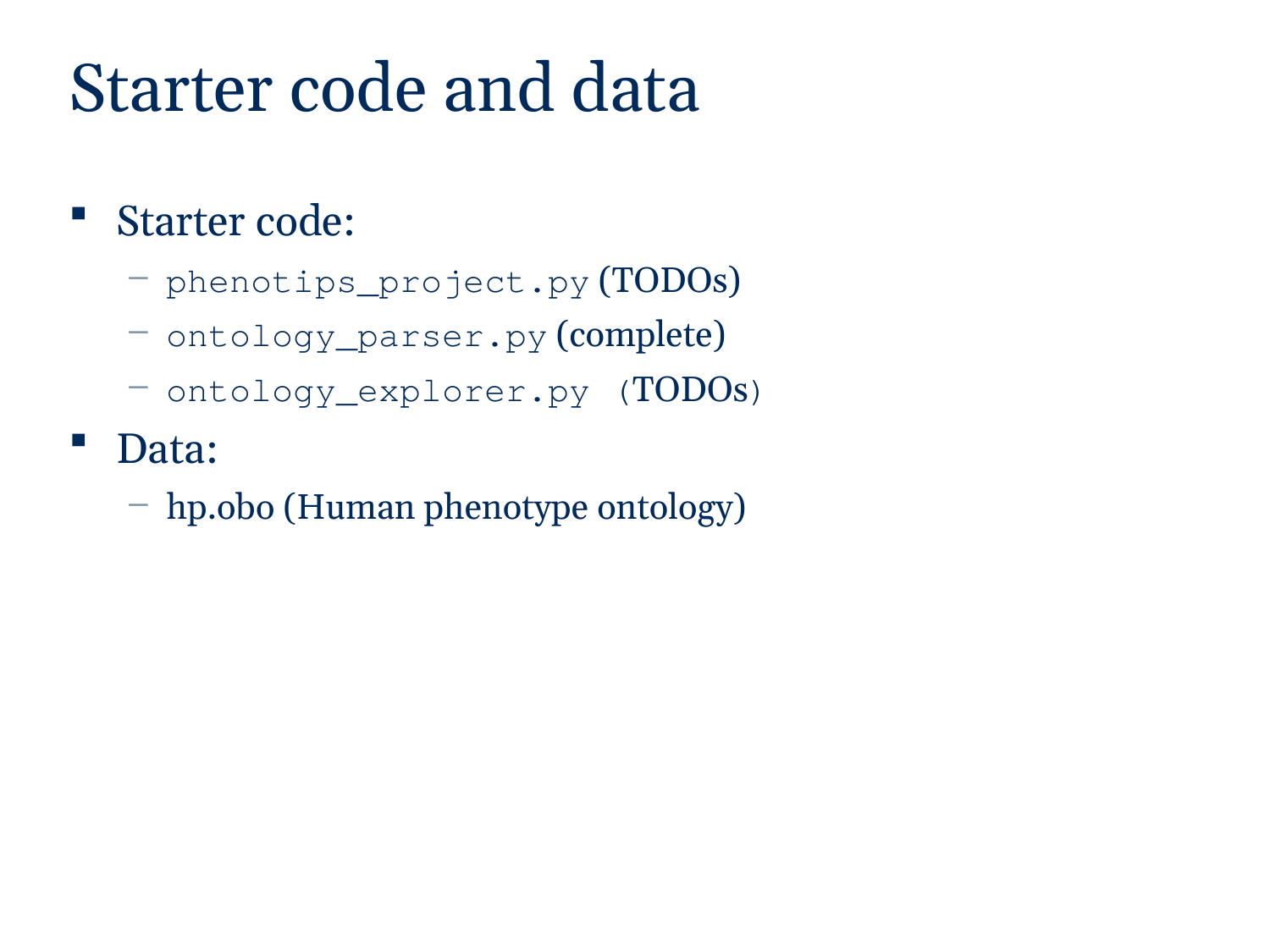

# Starter code and data
Starter code:
phenotips_project.py (TODOs)
ontology_parser.py (complete)
ontology_explorer.py (TODOs)
Data:
hp.obo (Human phenotype ontology)
4